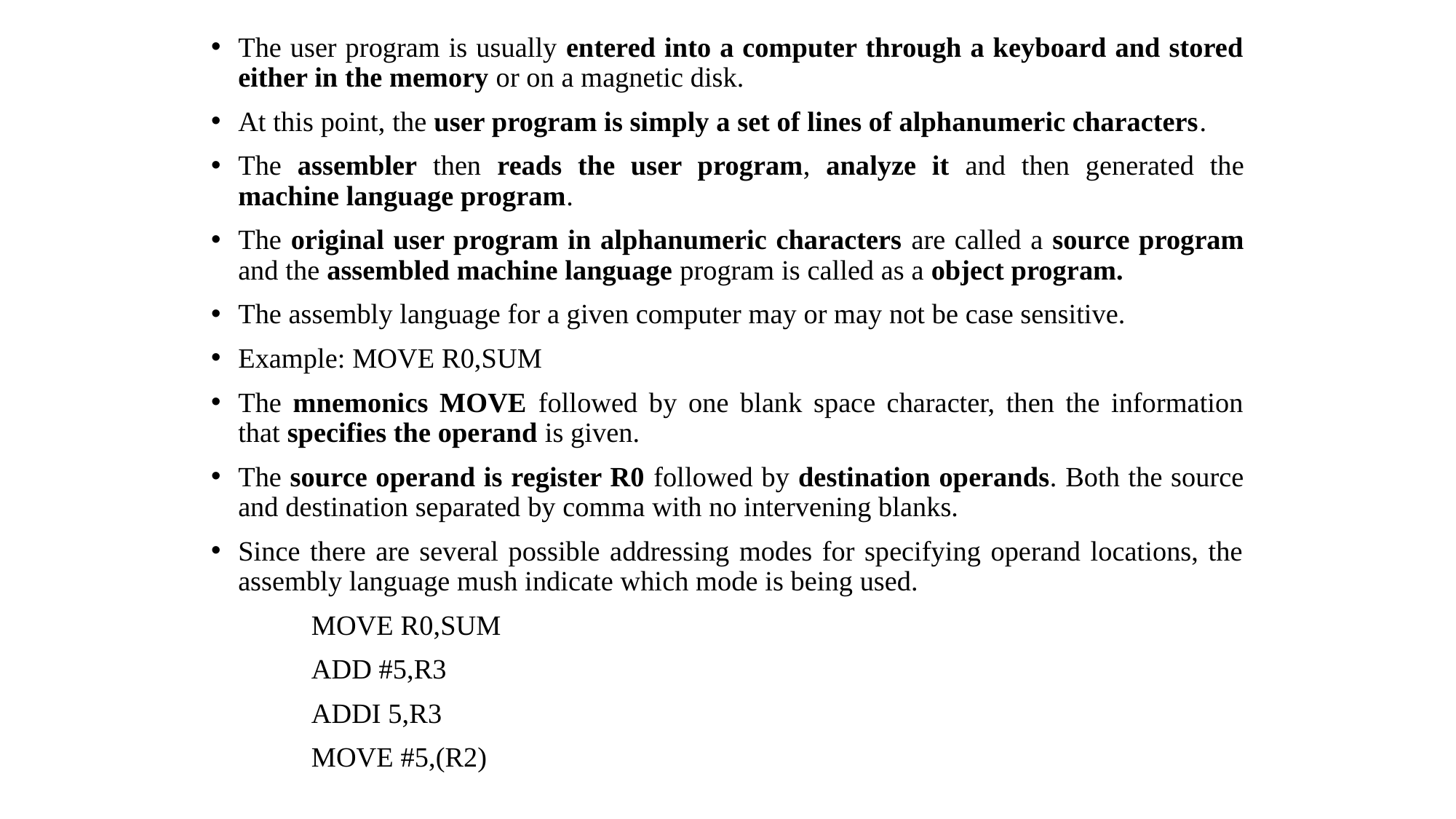

The user program is usually entered into a computer through a keyboard and stored either in the memory or on a magnetic disk.
At this point, the user program is simply a set of lines of alphanumeric characters.
The assembler then reads the user program, analyze it and then generated the machine language program.
The original user program in alphanumeric characters are called a source program and the assembled machine language program is called as a object program.
The assembly language for a given computer may or may not be case sensitive.
Example: MOVE R0,SUM
The mnemonics MOVE followed by one blank space character, then the information that specifies the operand is given.
The source operand is register R0 followed by destination operands. Both the source and destination separated by comma with no intervening blanks.
Since there are several possible addressing modes for specifying operand locations, the assembly language mush indicate which mode is being used.
			MOVE R0,SUM
			ADD #5,R3
			ADDI 5,R3
			MOVE #5,(R2)